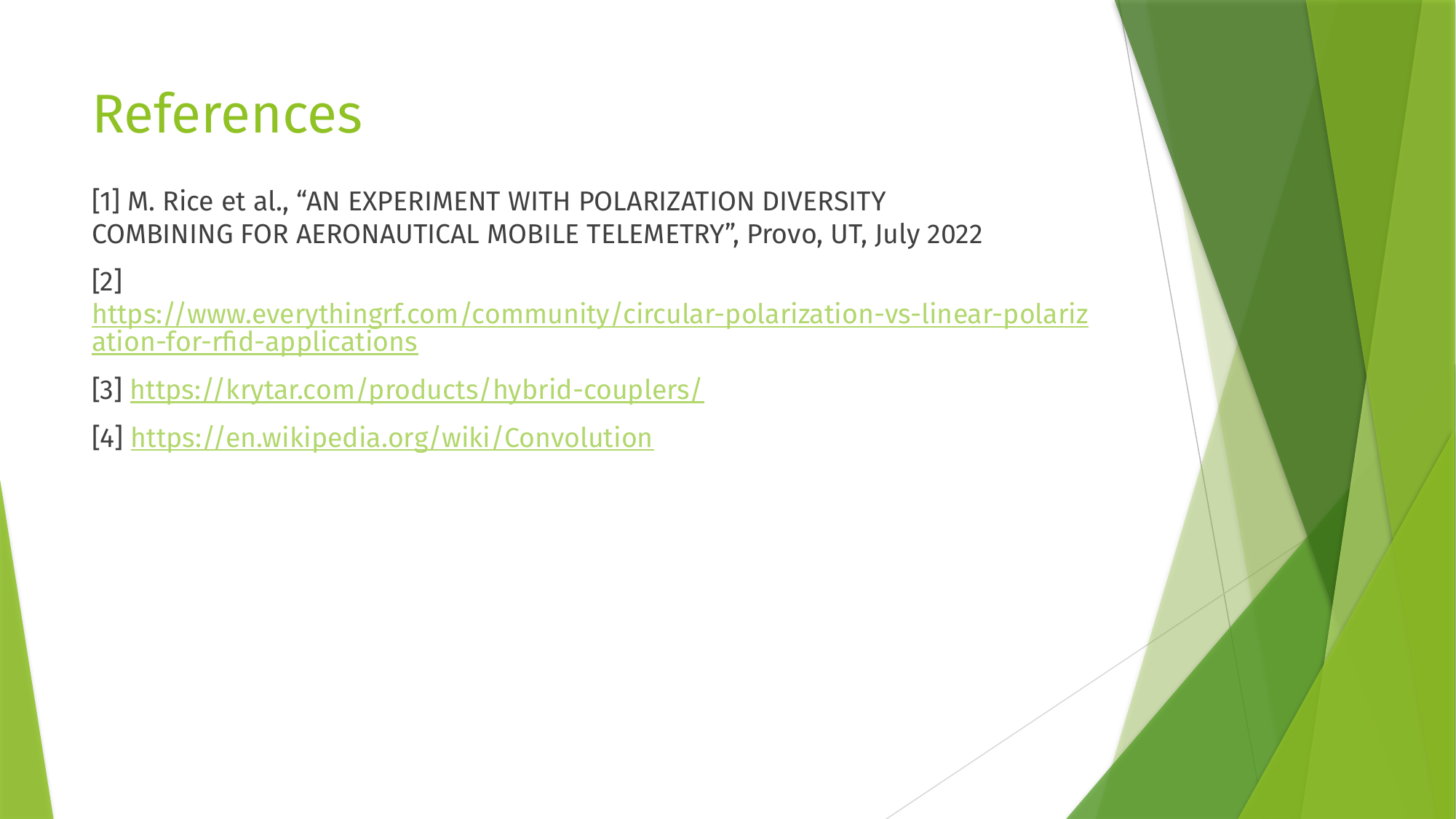

# References
[1] M. Rice et al., “AN EXPERIMENT WITH POLARIZATION DIVERSITY
COMBINING FOR AERONAUTICAL MOBILE TELEMETRY”, Provo, UT, July 2022
[2] https://www.everythingrf.com/community/circular-polarization-vs-linear-polarization-for-rfid-applications
[3] https://krytar.com/products/hybrid-couplers/
[4] https://en.wikipedia.org/wiki/Convolution